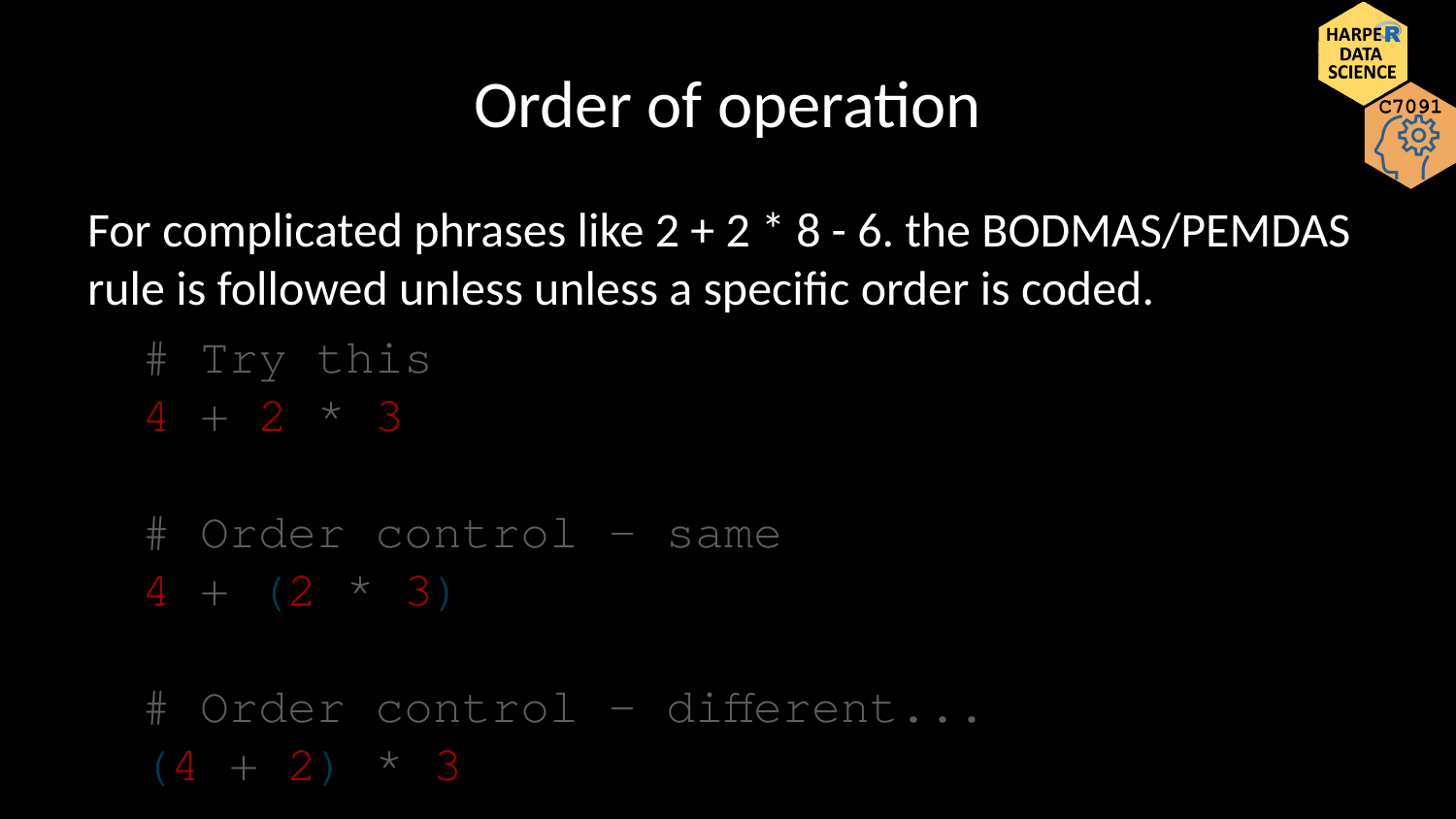

# Order of operation
For complicated phrases like 2 + 2 * 8 - 6. the BODMAS/PEMDAS rule is followed unless unless a specific order is coded.
# Try this 4 + 2 * 3 # Order control - same 4 + (2 * 3) # Order control - different... (4 + 2) * 3